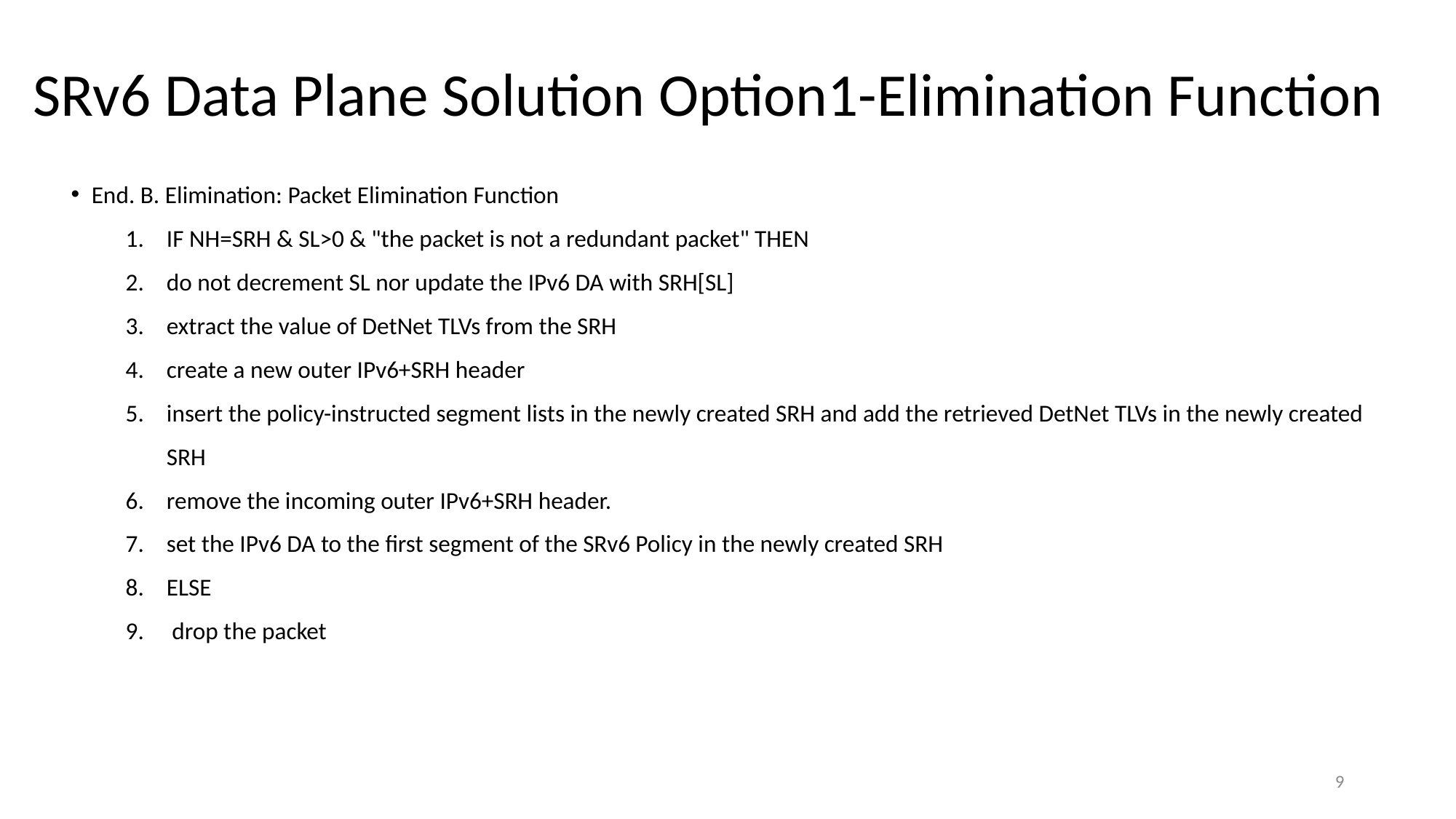

# SRv6 Data Plane Solution Option1-Elimination Function
End. B. Elimination: Packet Elimination Function
IF NH=SRH & SL>0 & "the packet is not a redundant packet" THEN
do not decrement SL nor update the IPv6 DA with SRH[SL]
extract the value of DetNet TLVs from the SRH
create a new outer IPv6+SRH header
insert the policy-instructed segment lists in the newly created SRH and add the retrieved DetNet TLVs in the newly created SRH
remove the incoming outer IPv6+SRH header.
set the IPv6 DA to the first segment of the SRv6 Policy in the newly created SRH
ELSE
 drop the packet
9